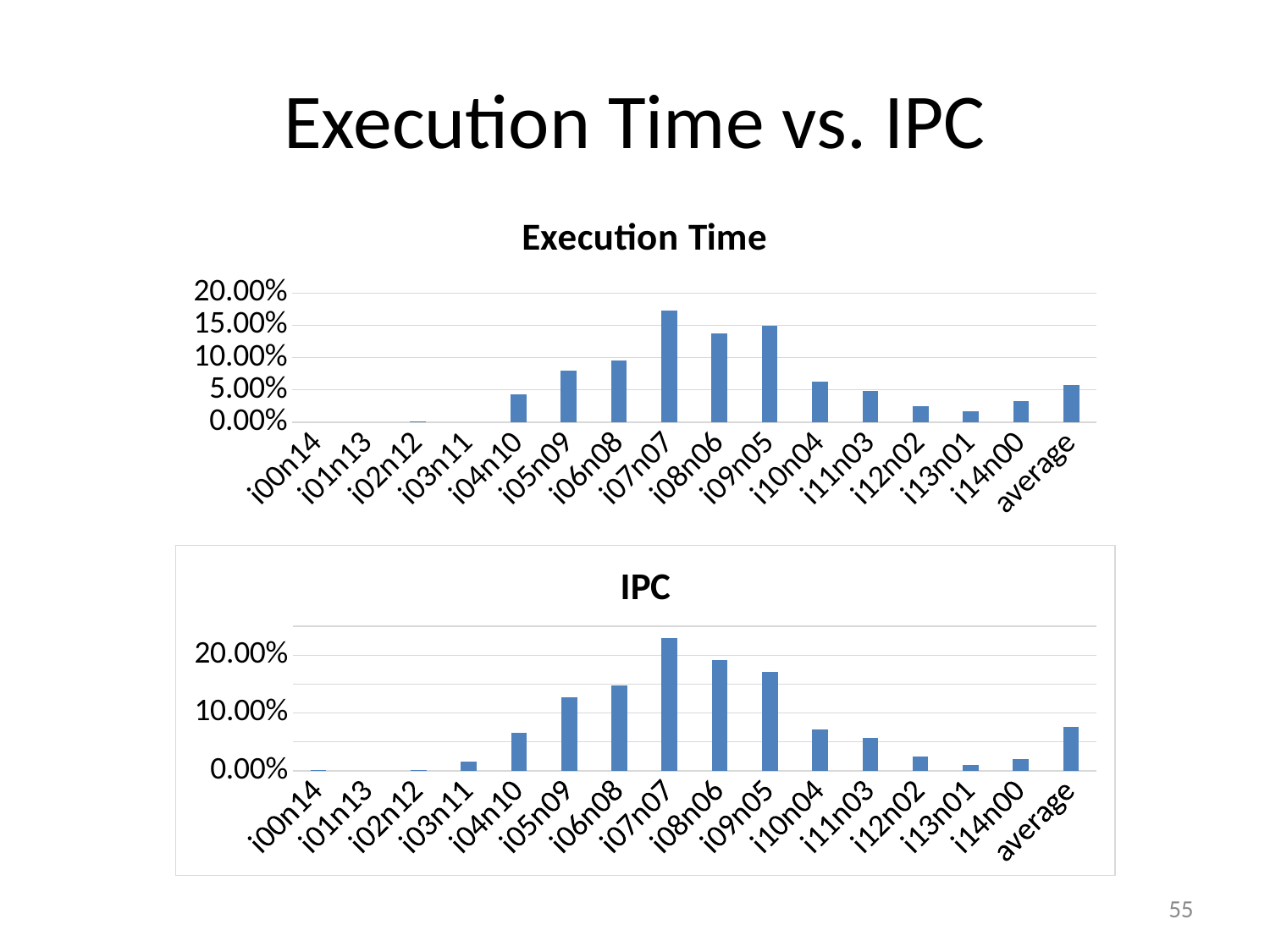

# Execution Time vs. IPC

### Chart:

| Category | Execution Time |
|---|---|
| i00n14 | -0.0009000000000000002 |
| i01n13 | -0.0020000000000000005 |
| i02n12 | 0.0013000000000000004 |
| i03n11 | -0.0017000000000000003 |
| i04n10 | 0.04290000000000001 |
| i05n09 | 0.08000000000000002 |
| i06n08 | 0.09490000000000001 |
| i07n07 | 0.17300000000000001 |
| i08n06 | 0.1375 |
| i09n05 | 0.1491 |
| i10n04 | 0.062200000000000005 |
| i11n03 | 0.048400000000000006 |
| i12n02 | 0.025200000000000004 |
| i13n01 | 0.016300000000000005 |
| i14n00 | 0.0324 |
| average | 0.05724 |

### Chart:

| Category | IPC |
|---|---|
| i00n14 | 0.0006000000000000002 |
| i01n13 | -0.0008000000000000001 |
| i02n12 | 0.0017000000000000003 |
| i03n11 | 0.015200000000000003 |
| i04n10 | 0.066 |
| i05n09 | 0.1267 |
| i06n08 | 0.1476 |
| i07n07 | 0.23 |
| i08n06 | 0.19240000000000002 |
| i09n05 | 0.1716 |
| i10n04 | 0.0714 |
| i11n03 | 0.0572 |
| i12n02 | 0.024500000000000004 |
| i13n01 | 0.010500000000000002 |
| i14n00 | 0.020500000000000004 |
| average | 0.07567333333333331 |
55